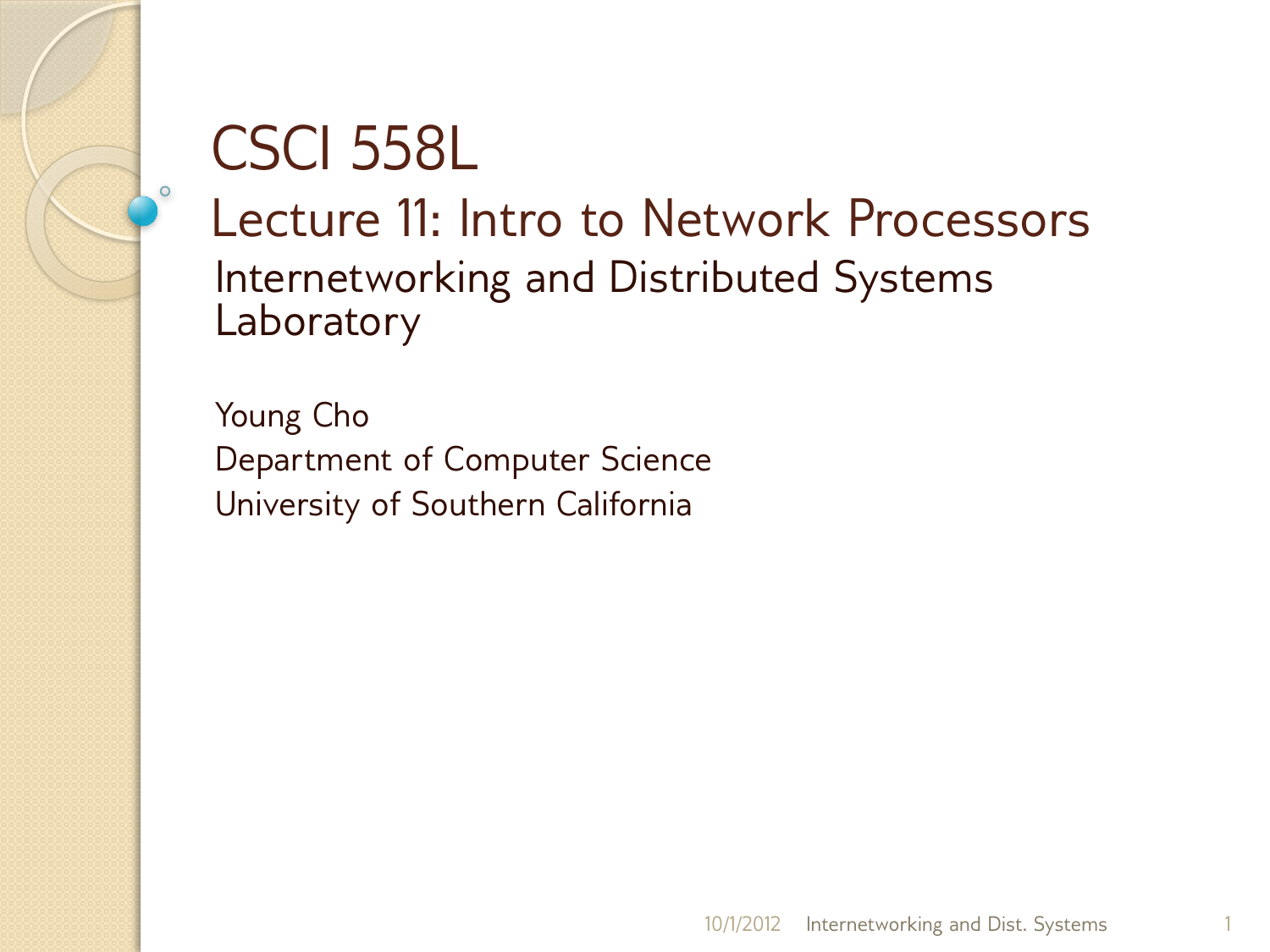

# CSCI 558L Lecture 11: Intro to Network Processors
Internetworking and Distributed Systems Laboratory

Young Cho
Department of Computer Science
University of Southern California
10/1/2012
Internetworking and Dist. Systems
1